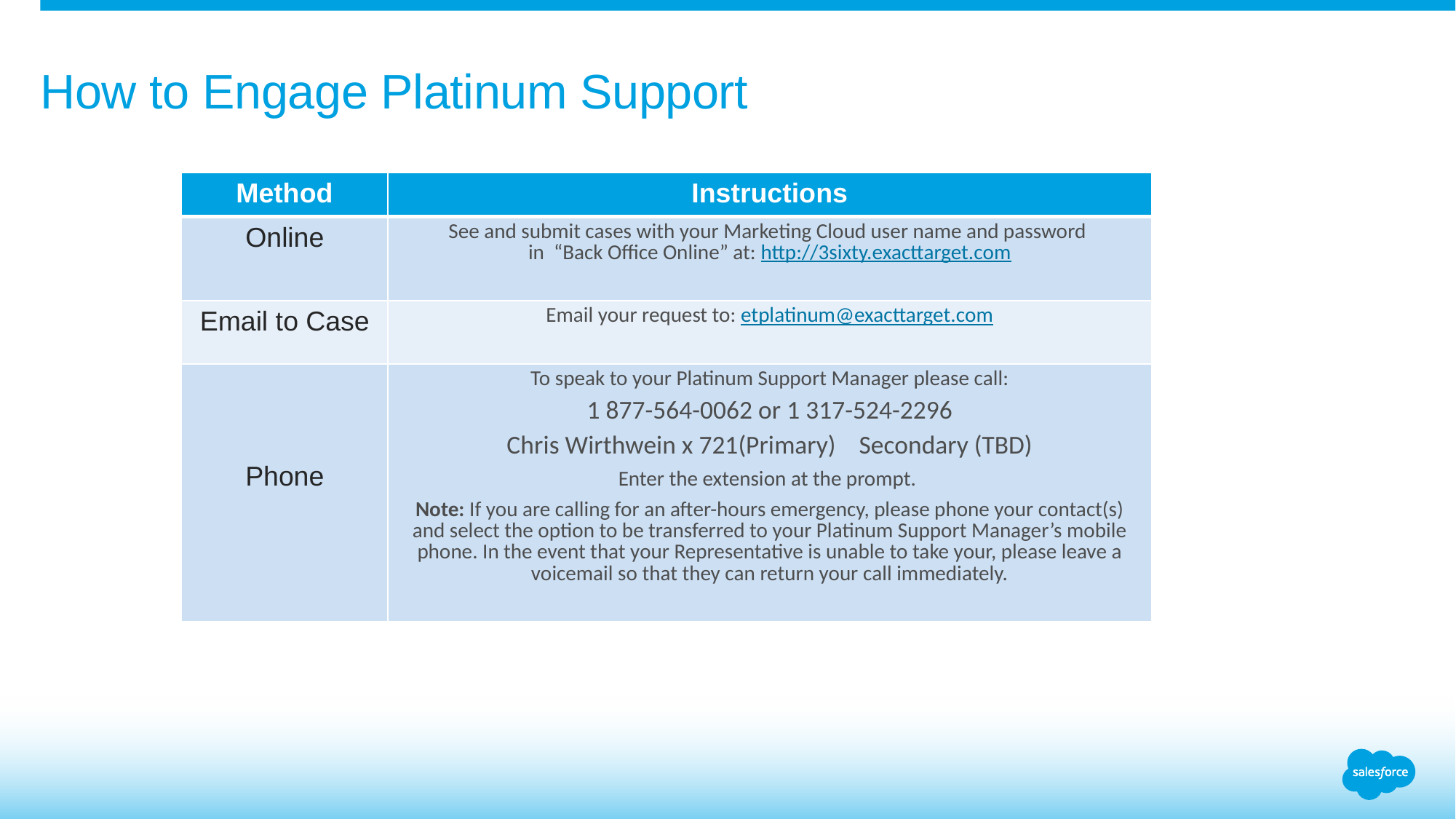

# How to Engage Platinum Support
| Method | Instructions |
| --- | --- |
| Online | See and submit cases with your Marketing Cloud user name and password in “Back Office Online” at: http://3sixty.exacttarget.com |
| Email to Case | Email your request to: etplatinum@exacttarget.com |
| Phone | To speak to your Platinum Support Manager please call: 1 877-564-0062 or 1 317-524-2296 Chris Wirthwein x 721(Primary) Secondary (TBD) Enter the extension at the prompt. Note: If you are calling for an after-hours emergency, please phone your contact(s) and select the option to be transferred to your Platinum Support Manager’s mobile phone. In the event that your Representative is unable to take your, please leave a voicemail so that they can return your call immediately. |